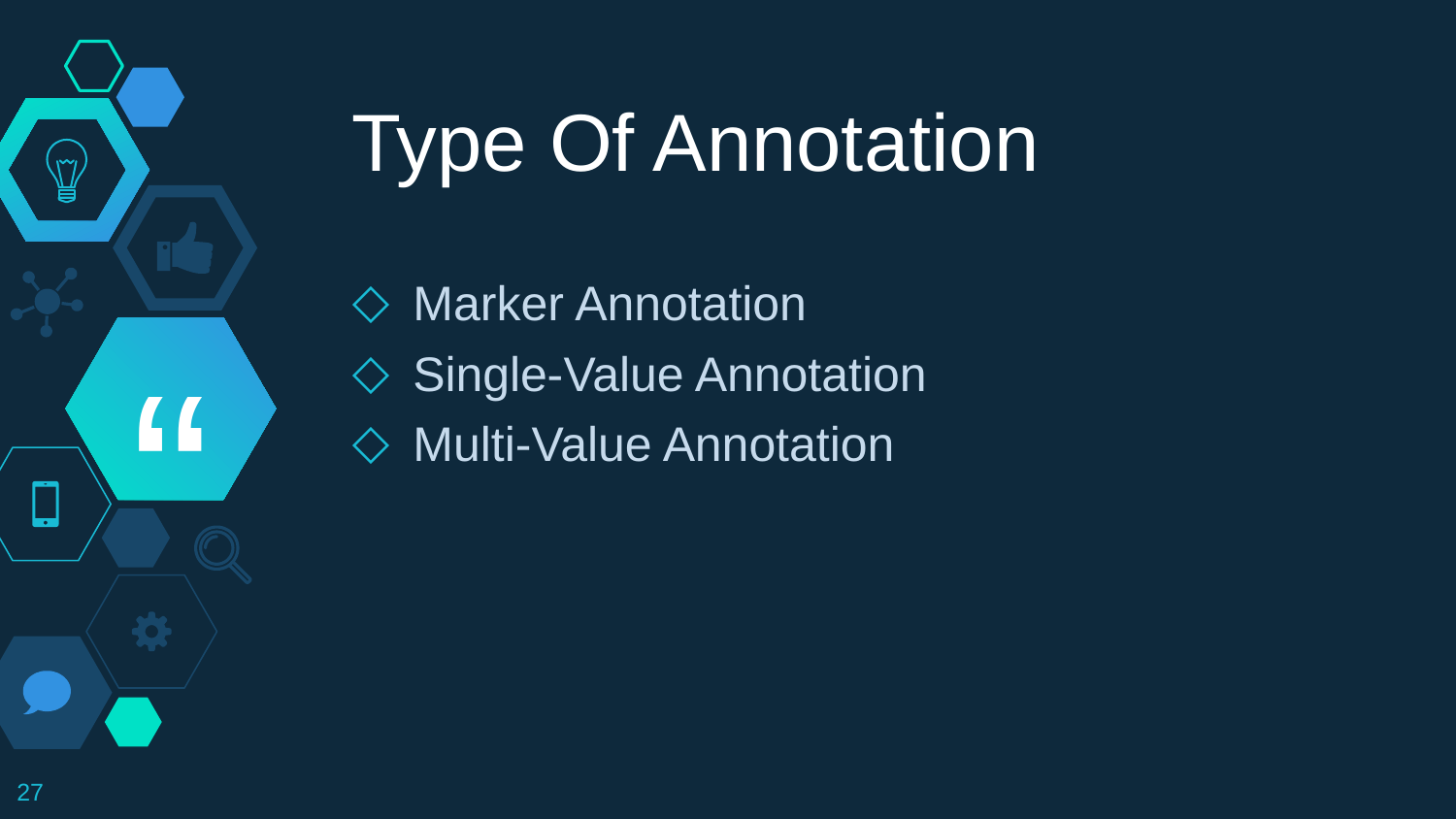

Type Of Annotation
Marker Annotation
Single-Value Annotation
Multi-Value Annotation
27